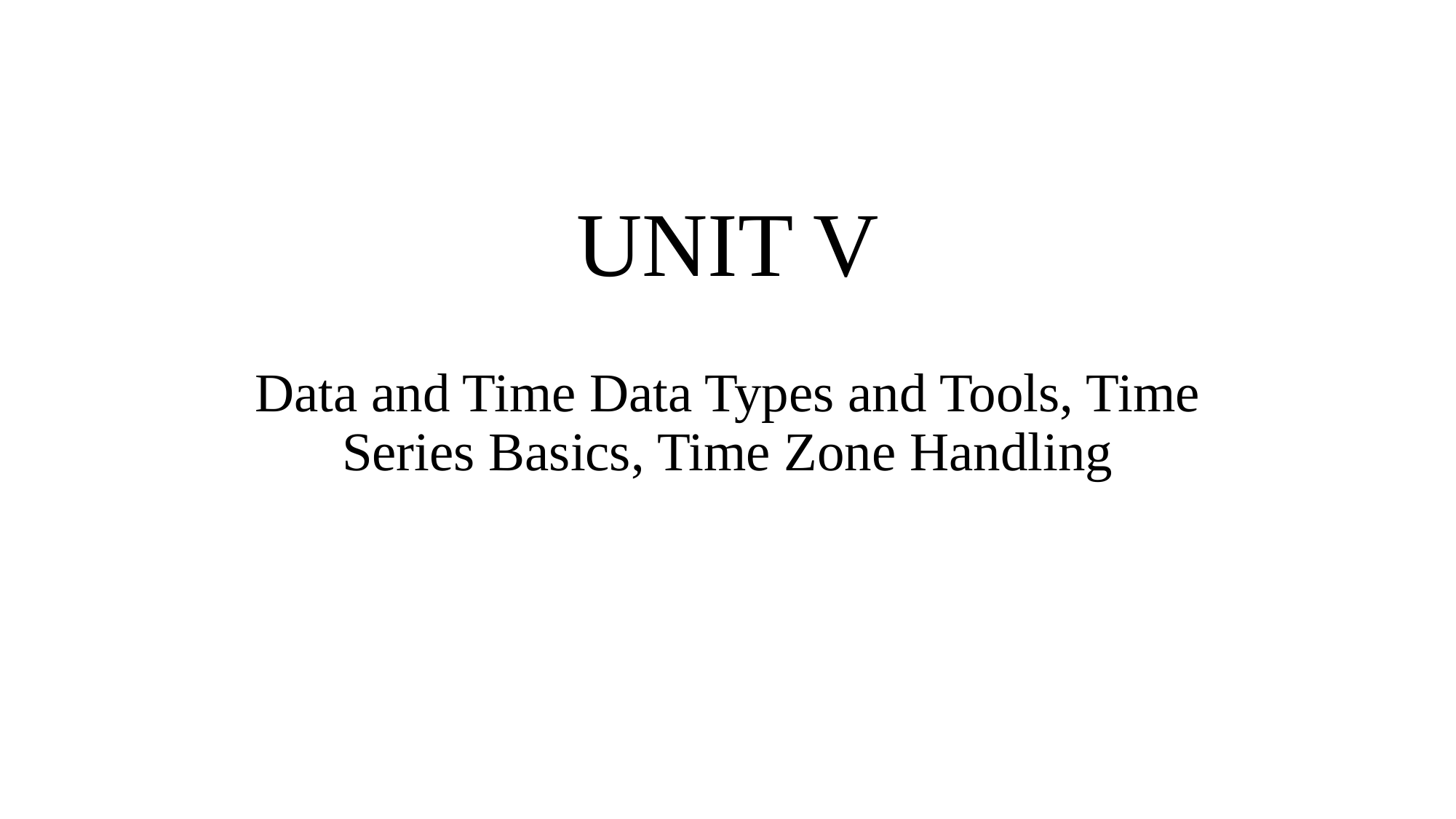

# UNIT V
Data and Time Data Types and Tools, Time Series Basics, Time Zone Handling